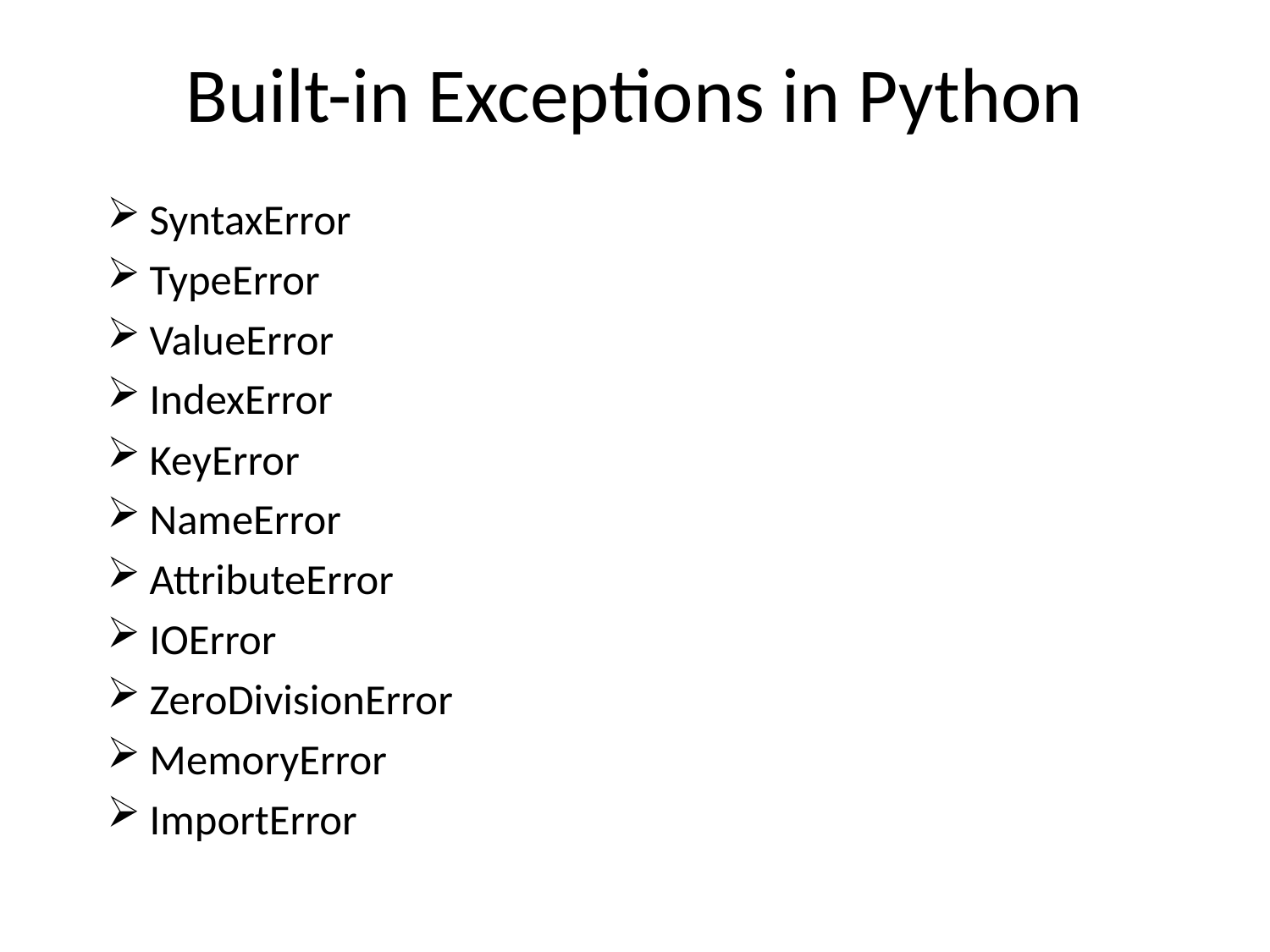

# Built-in Exceptions in Python
SyntaxError
TypeError
ValueError
IndexError
KeyError
NameError
AttributeError
IOError
ZeroDivisionError
MemoryError
ImportError